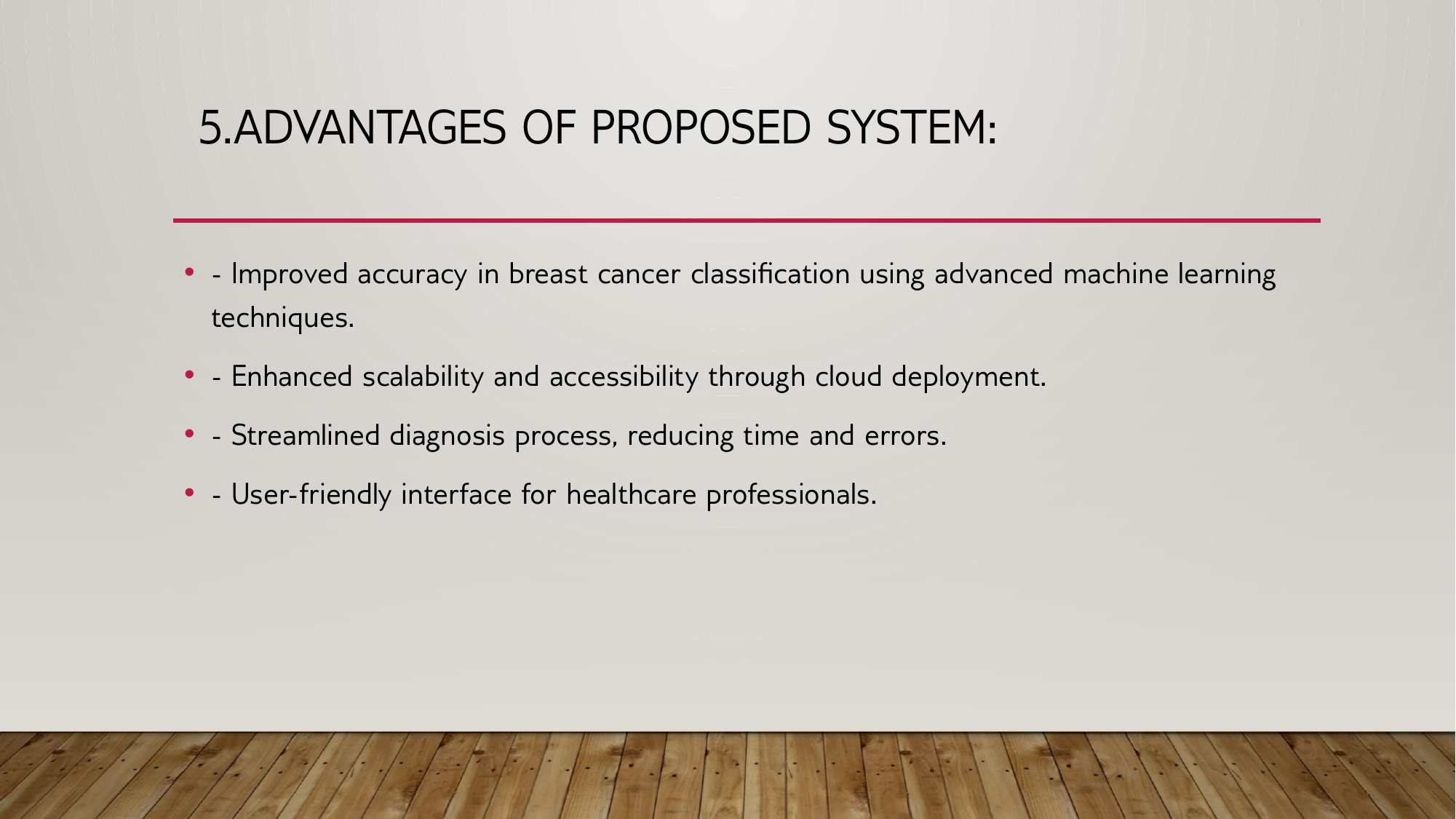

# 5.Advantages of Proposed System:
- Improved accuracy in breast cancer classification using advanced machine learning techniques.
- Enhanced scalability and accessibility through cloud deployment.
- Streamlined diagnosis process, reducing time and errors.
- User-friendly interface for healthcare professionals.